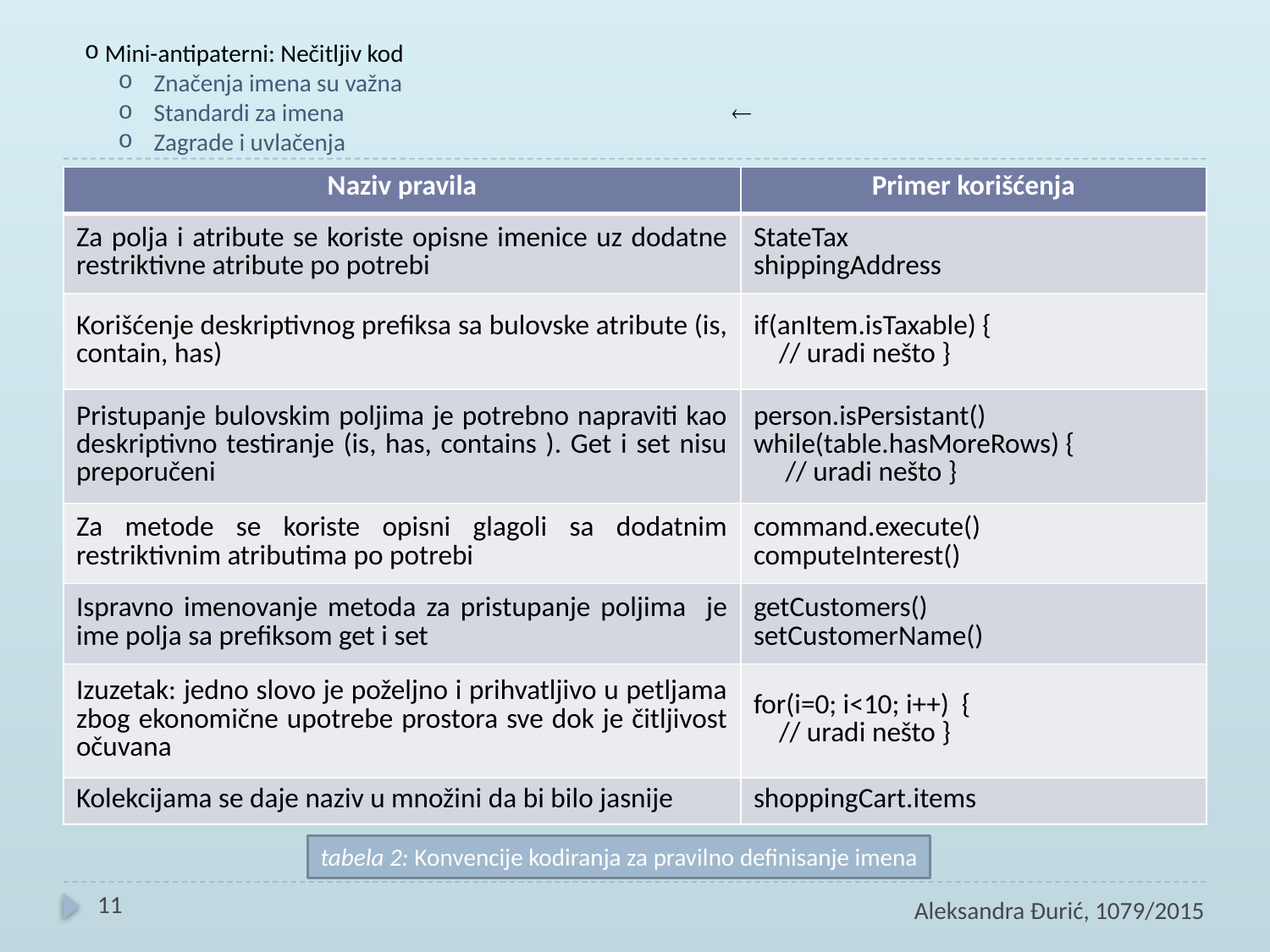

Mini-antipaterni: Nečitljiv kod
 Značenja imena su važna
 Standardi za imena
 Zagrade i uvlačenja

←

| Naziv pravila | Primer korišćenja |
| --- | --- |
| Za polja i atribute se koriste opisne imenice uz dodatne restriktivne atribute po potrebi | StateTax shippingAddress |
| Korišćenje deskriptivnog prefiksa sa bulovske atribute (is, contain, has) | if(anItem.isTaxable) { // uradi nešto } |
| Pristupanje bulovskim poljima je potrebno napraviti kao deskriptivno testiranje (is, has, contains ). Get i set nisu preporučeni | person.isPersistant() while(table.hasMoreRows) { // uradi nešto } |
| Za metode se koriste opisni glagoli sa dodatnim restriktivnim atributima po potrebi | command.execute() computeInterest() |
| Ispravno imenovanje metoda za pristupanje poljima je ime polja sa prefiksom get i set | getCustomers() setCustomerName() |
| Izuzetak: jedno slovo je poželjno i prihvatljivo u petljama zbog ekonomične upotrebe prostora sve dok je čitljivost očuvana | for(i=0; i<10; i++) { // uradi nešto } |
| Kolekcijama se daje naziv u množini da bi bilo jasnije | shoppingCart.items |
tabela 2: Konvencije kodiranja za pravilno definisanje imena
11
Aleksandra Đurić, 1079/2015